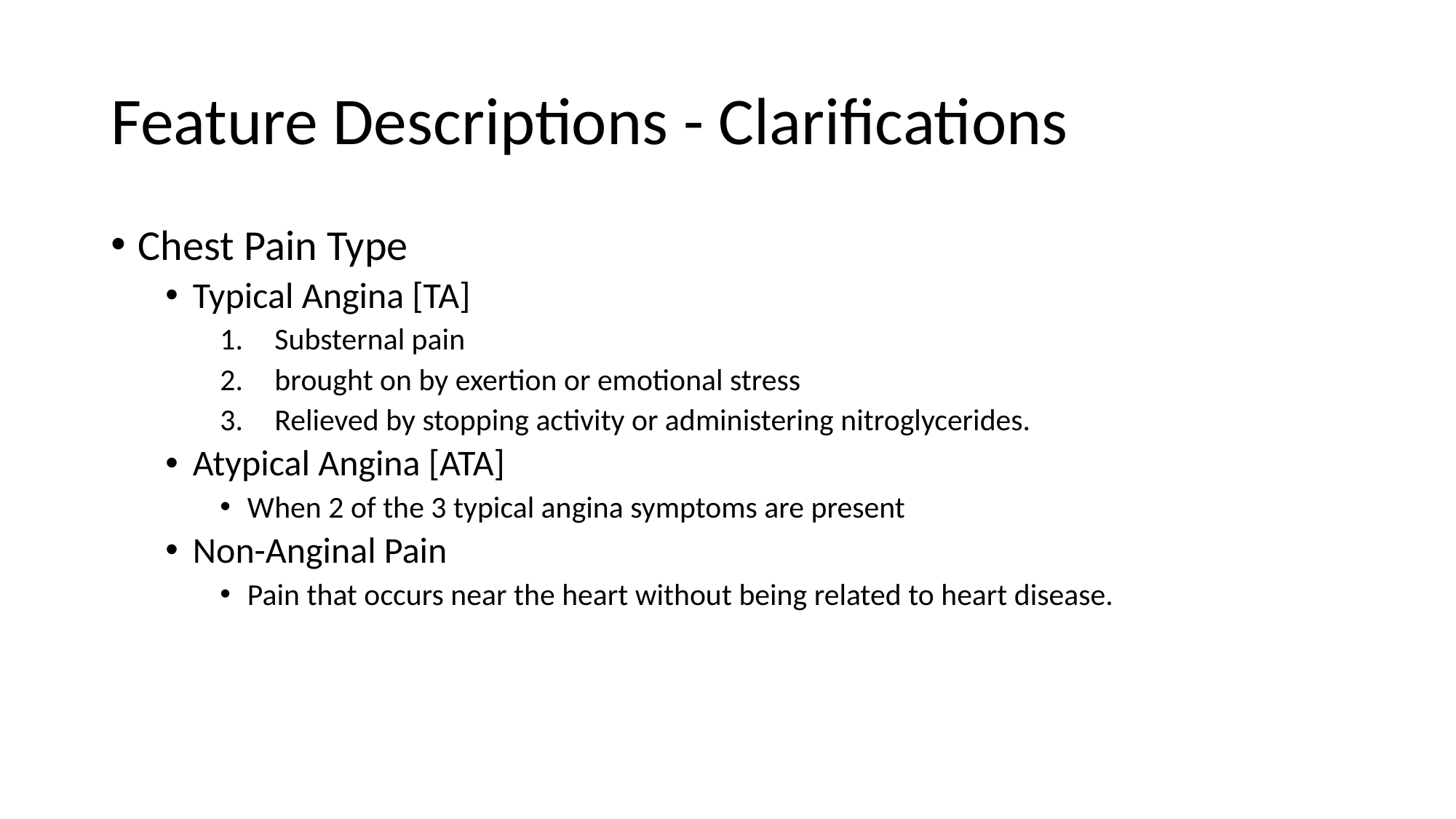

# Feature Descriptions - Clarifications
Chest Pain Type
Typical Angina [TA]
Substernal pain
brought on by exertion or emotional stress
Relieved by stopping activity or administering nitroglycerides.
Atypical Angina [ATA]
When 2 of the 3 typical angina symptoms are present
Non-Anginal Pain
Pain that occurs near the heart without being related to heart disease.